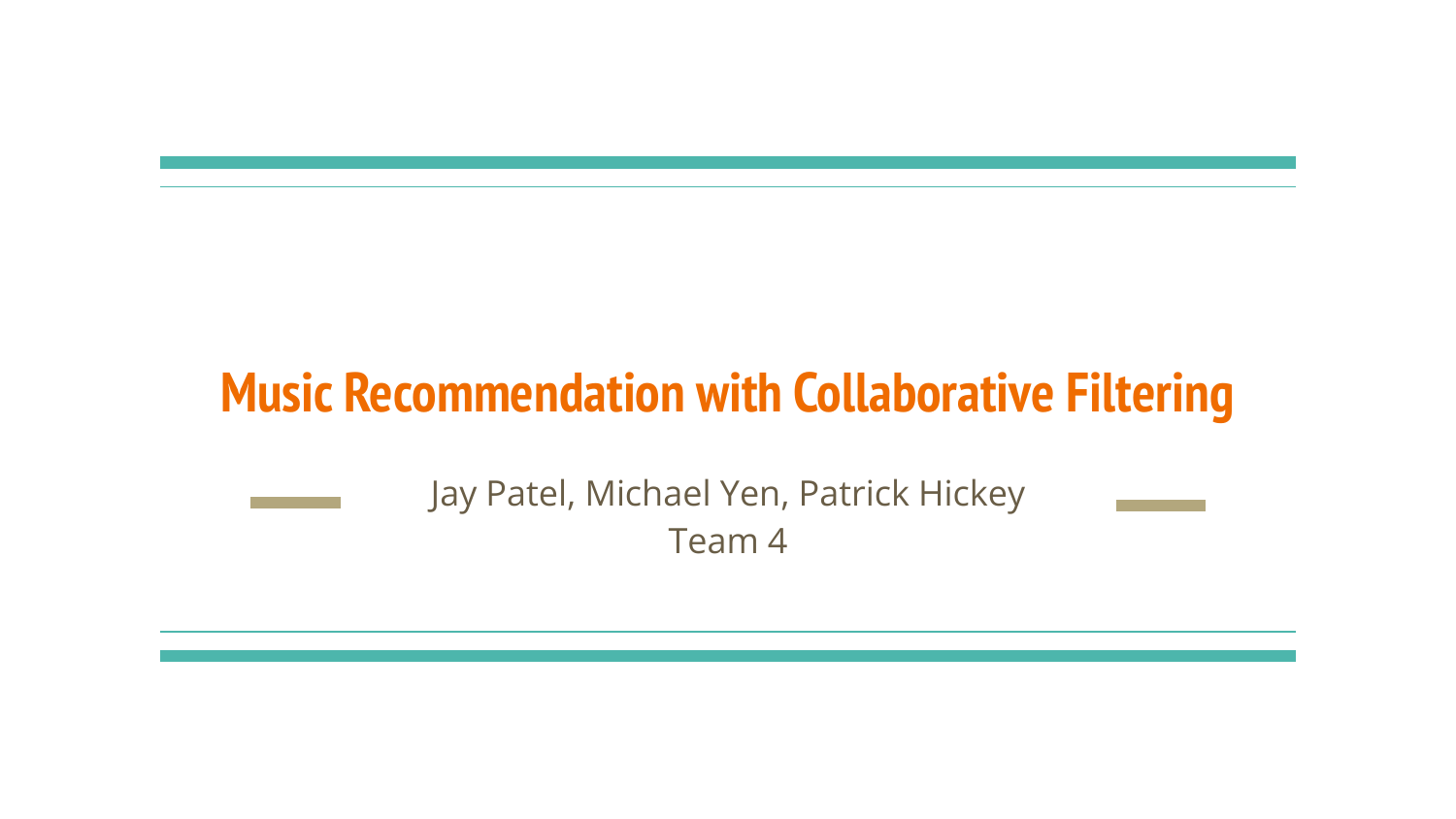

# Music Recommendation with Collaborative Filtering
Jay Patel, Michael Yen, Patrick Hickey
Team 4